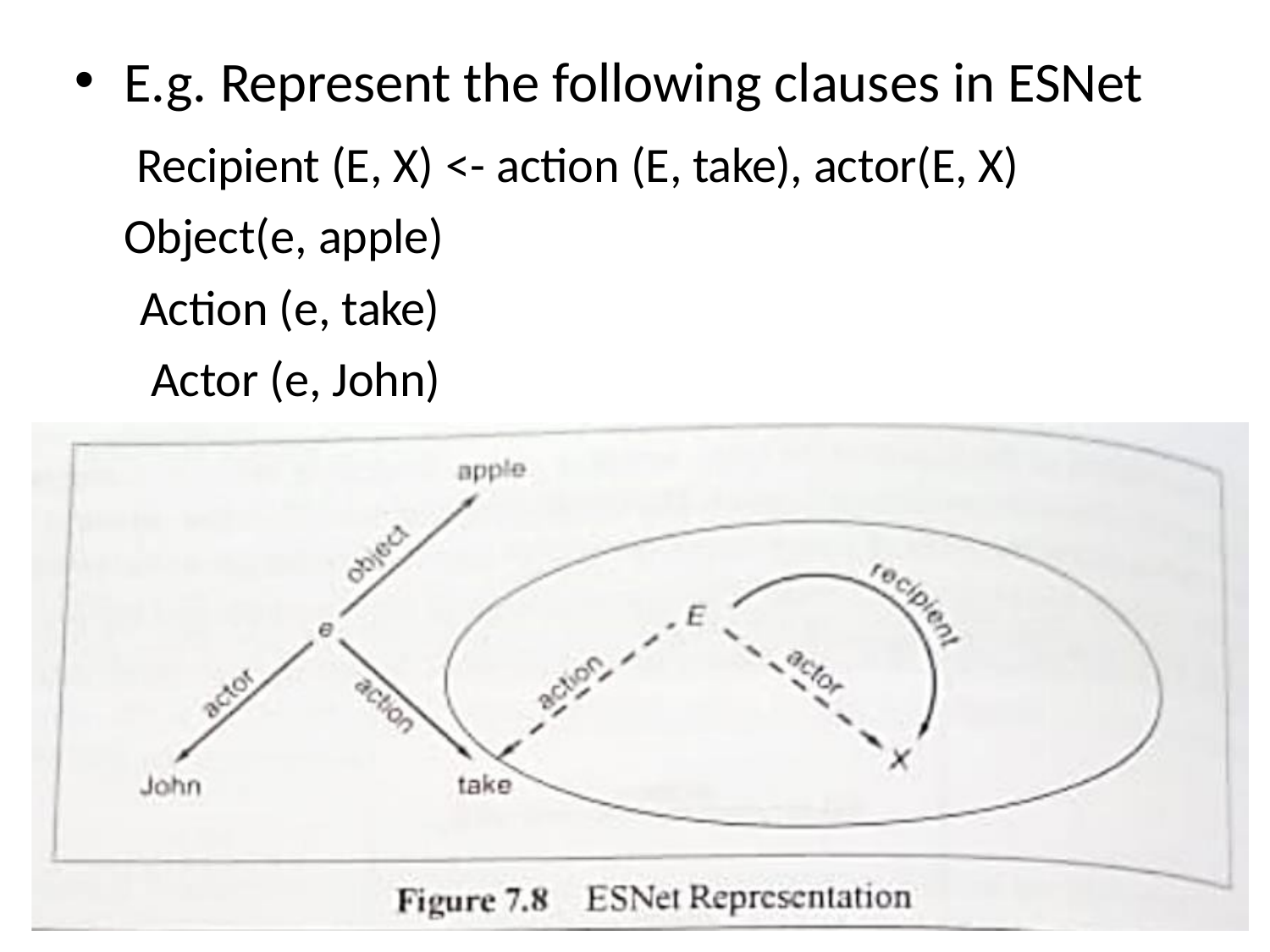

E.g. Represent the following clauses in ESNet  Recipient (E, X) <- action (E, take), actor(E, X)  Object(e, apple)
Action (e, take)  Actor (e, John)

Dr. T. K. Rao - VVIT	26